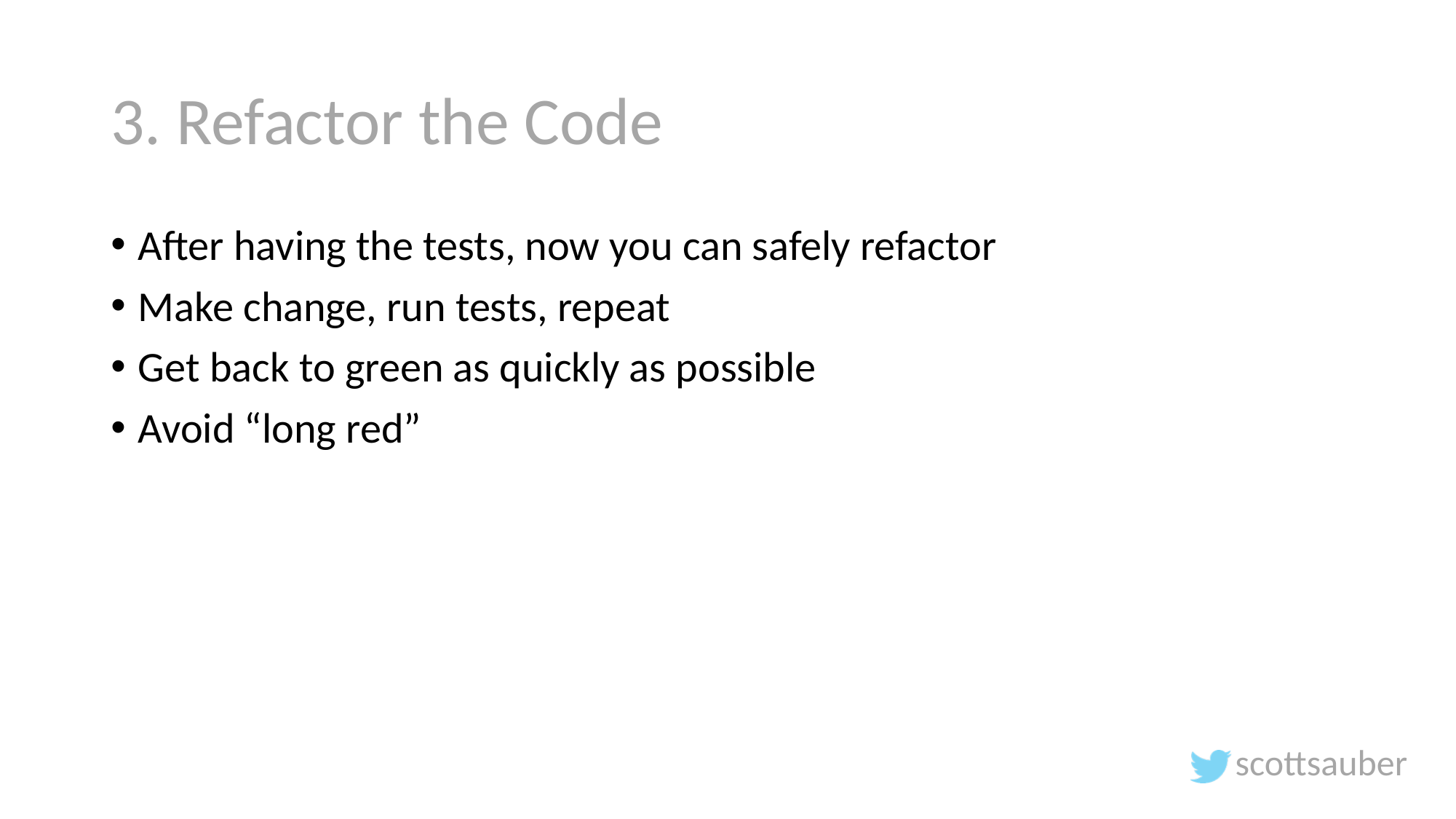

# 3. Refactor the Code
After having the tests, now you can safely refactor
Make change, run tests, repeat
Get back to green as quickly as possible
Avoid “long red”
scottsauber